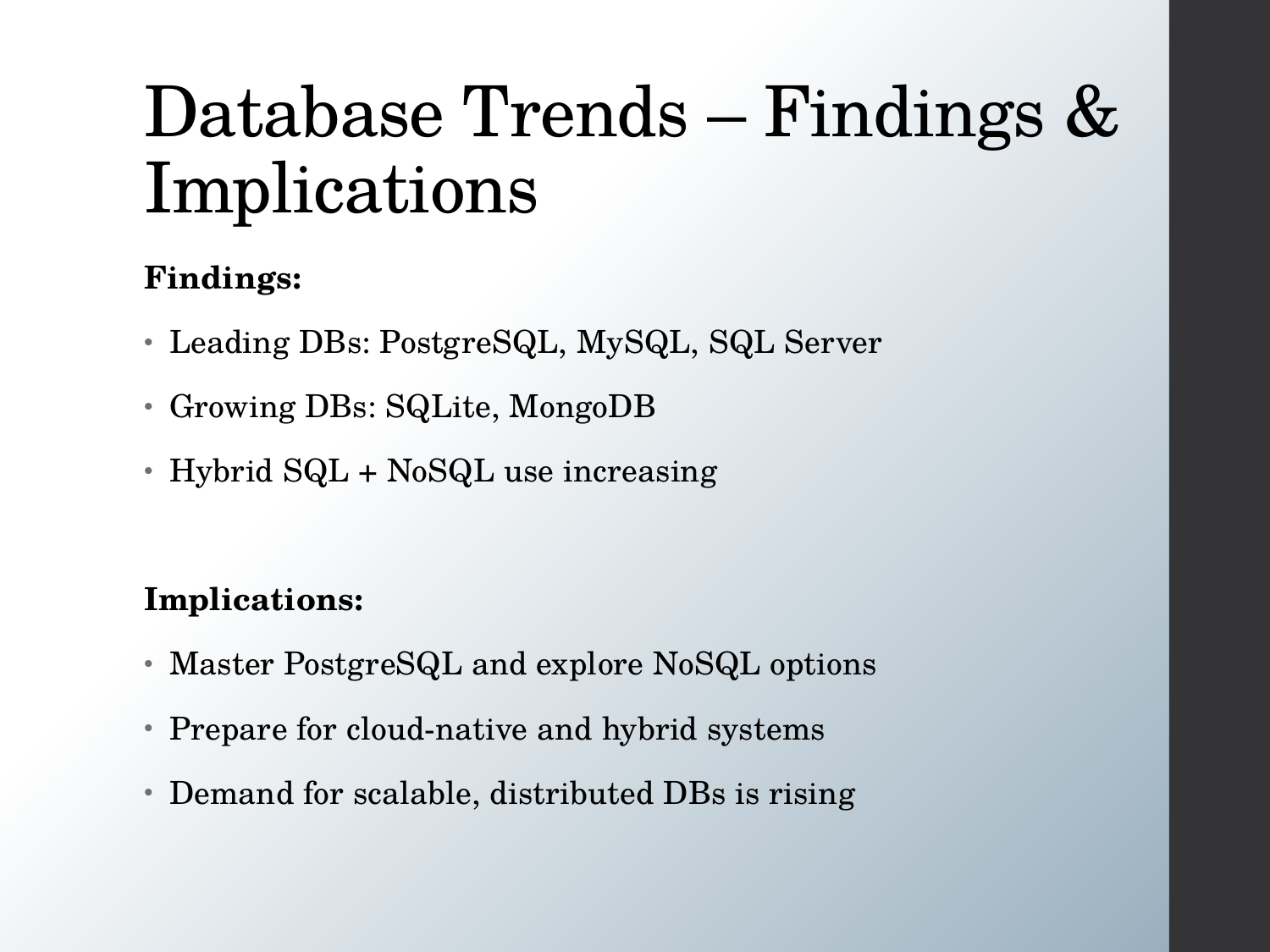

# Database Trends – Findings & Implications
Findings:
Leading DBs: PostgreSQL, MySQL, SQL Server
Growing DBs: SQLite, MongoDB
Hybrid SQL + NoSQL use increasing

Implications:
Master PostgreSQL and explore NoSQL options
Prepare for cloud-native and hybrid systems
Demand for scalable, distributed DBs is rising